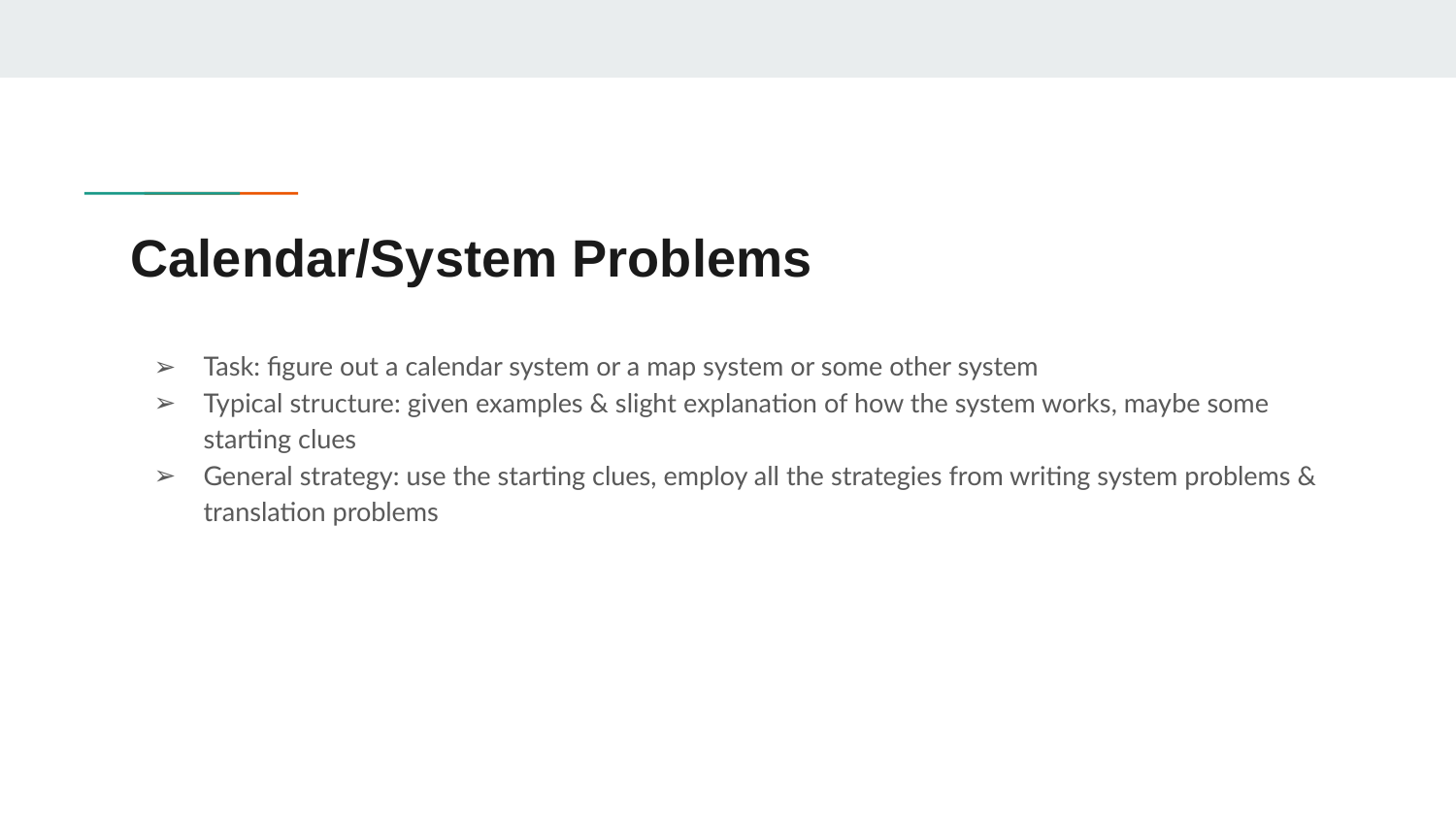

# Calendar/System Problems
Task: figure out a calendar system or a map system or some other system
Typical structure: given examples & slight explanation of how the system works, maybe some starting clues
General strategy: use the starting clues, employ all the strategies from writing system problems & translation problems